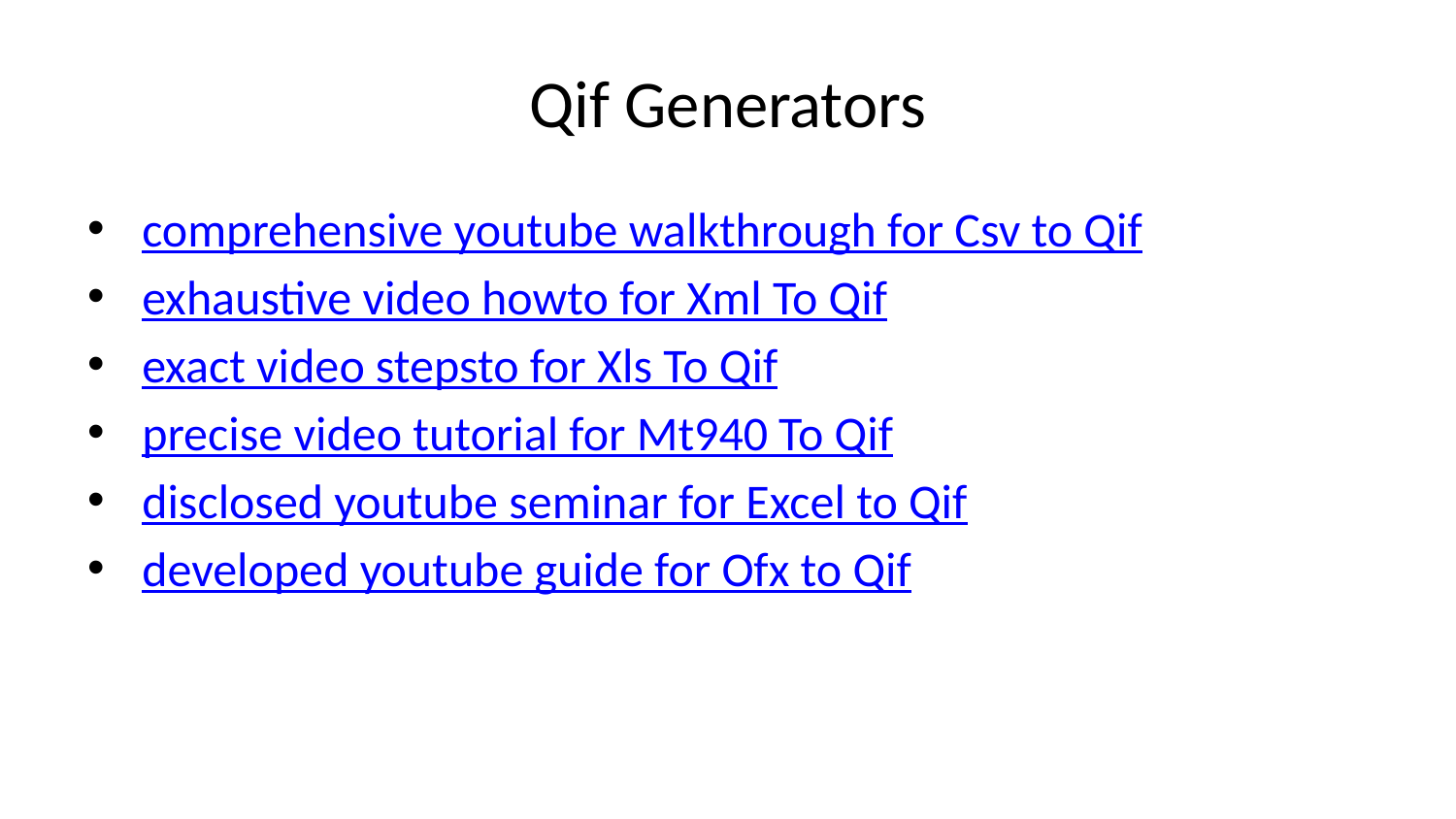

# Qif Generators
comprehensive youtube walkthrough for Csv to Qif
exhaustive video howto for Xml To Qif
exact video stepsto for Xls To Qif
precise video tutorial for Mt940 To Qif
disclosed youtube seminar for Excel to Qif
developed youtube guide for Ofx to Qif